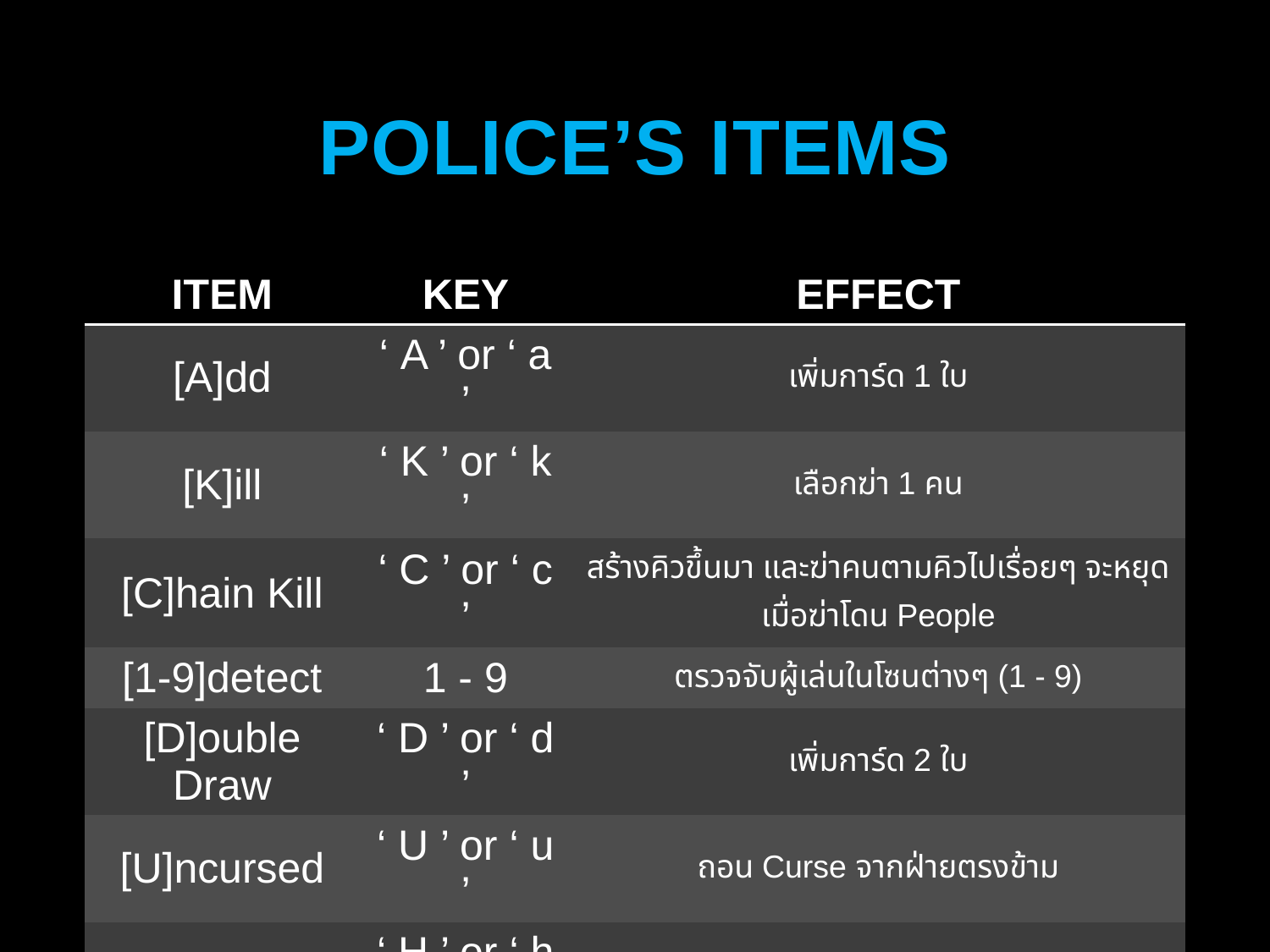

# Police’s Items
| ITEM | KEY | EFFECT |
| --- | --- | --- |
| [A]dd | ‘ A ’ or ‘ a ’ | เพิ่มการ์ด 1 ใบ |
| [K]ill | ‘ K ’ or ‘ k ’ | เลือกฆ่า 1 คน |
| [C]hain Kill | ‘ C ’ or ‘ c ’ | สร้างคิวขึ้นมา และฆ่าคนตามคิวไปเรื่อยๆ จะหยุดเมื่อฆ่าโดน People |
| [1-9]detect | 1 - 9 | ตรวจจับผู้เล่นในโซนต่างๆ (1 - 9) |
| [D]ouble Draw | ‘ D ’ or ‘ d ’ | เพิ่มการ์ด 2 ใบ |
| [U]ncursed | ‘ U ’ or ‘ u ’ | ถอน Curse จากฝ่ายตรงข้าม |
| [H]istory | ‘ H ’ or ‘ h ’ | ดูประวัติการใช้ Item ทั้งหมดในเทิร์นก่อน |
| [R]eset Dect | ‘ R ’ or ‘ r ’ | นำการ์ดที่ถูกใช้แล้วกลับเข้าสำรับ |